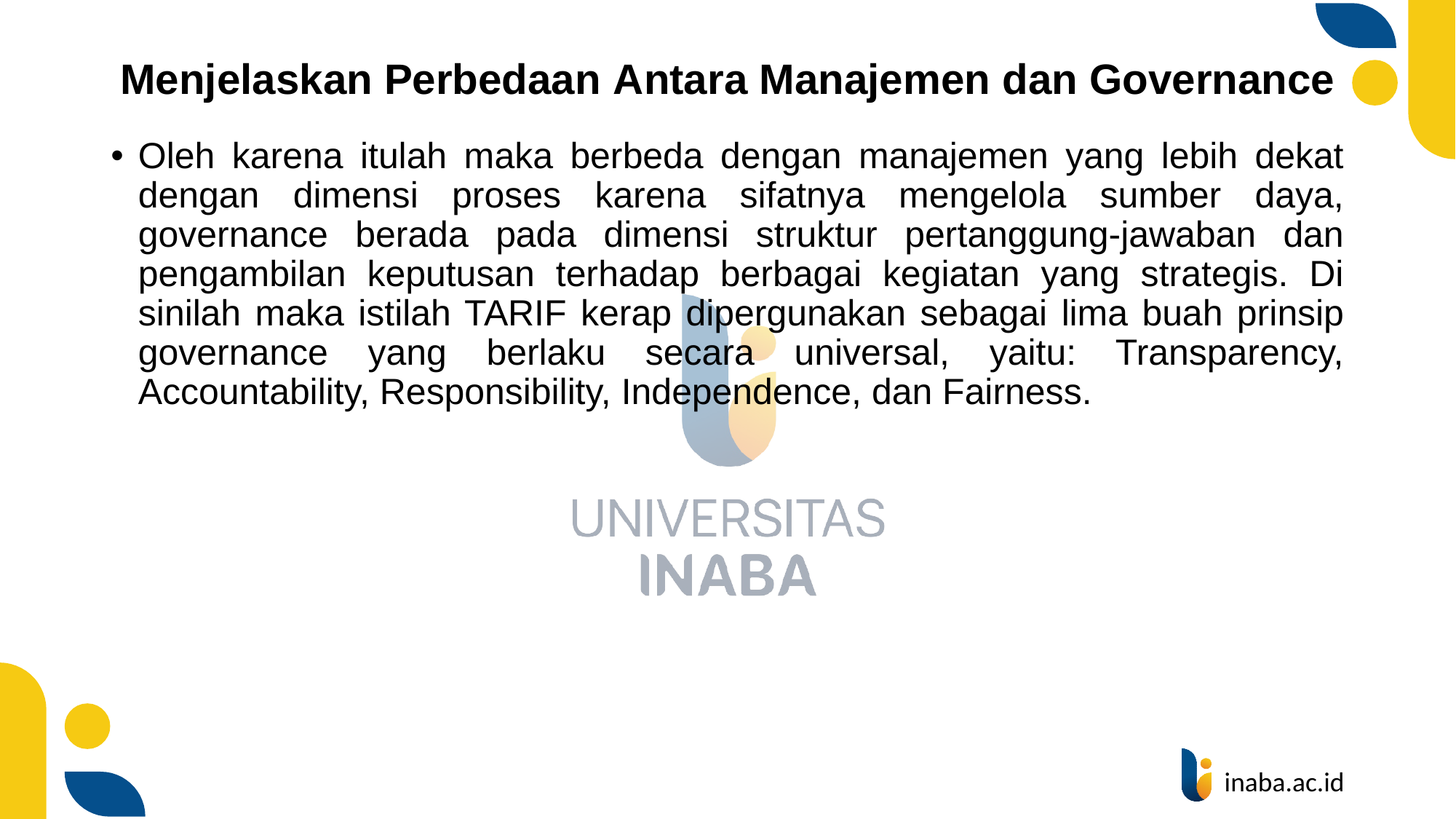

# Menjelaskan Perbedaan Antara Manajemen dan Governance
Oleh karena itulah maka berbeda dengan manajemen yang lebih dekat dengan dimensi proses karena sifatnya mengelola sumber daya, governance berada pada dimensi struktur pertanggung-jawaban dan pengambilan keputusan terhadap berbagai kegiatan yang strategis. Di sinilah maka istilah TARIF kerap dipergunakan sebagai lima buah prinsip governance yang berlaku secara universal, yaitu: Transparency, Accountability, Responsibility, Independence, dan Fairness.